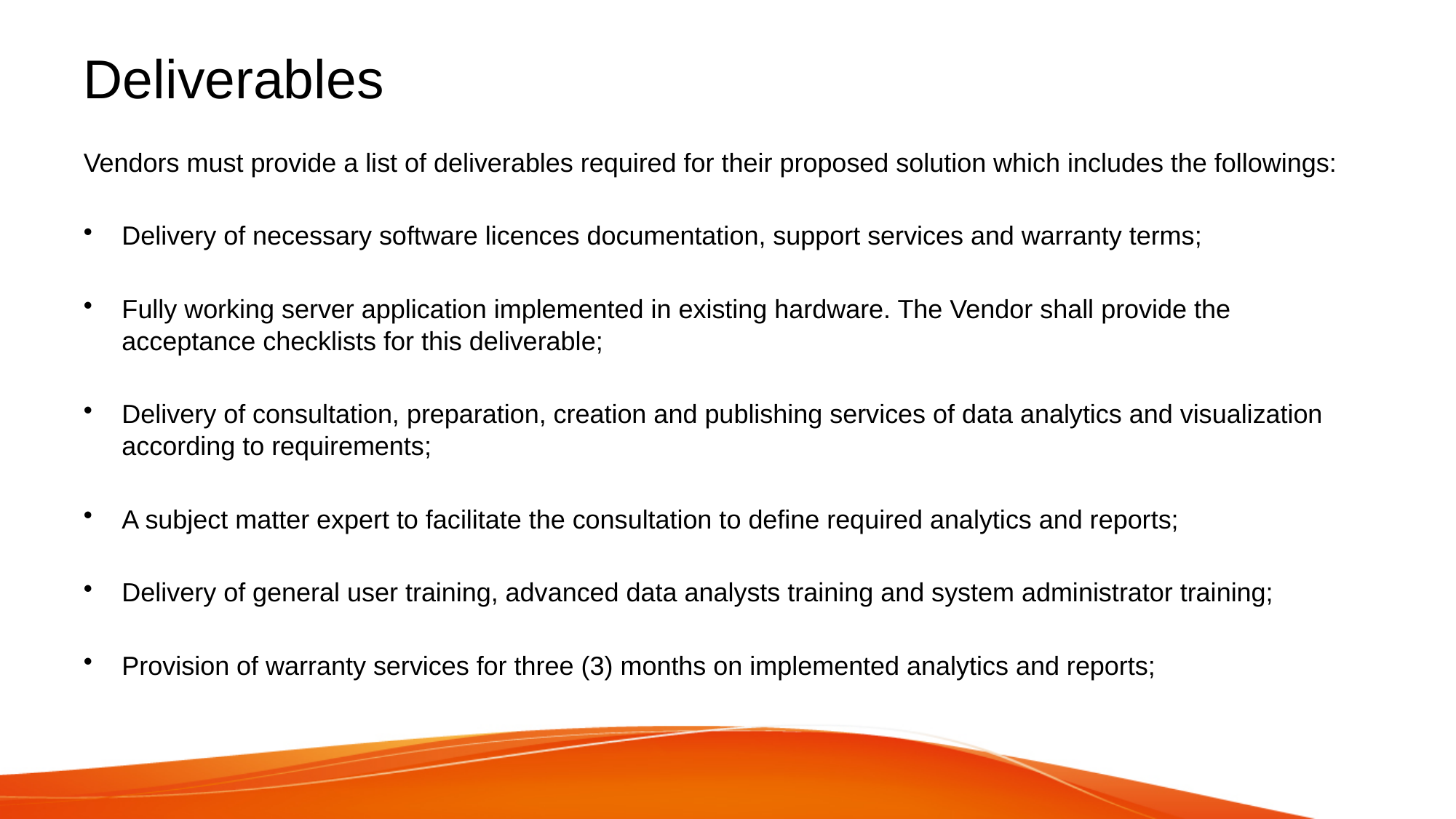

# Deliverables
Vendors must provide a list of deliverables required for their proposed solution which includes the followings:

Delivery of necessary software licences documentation, support services and warranty terms;

Fully working server application implemented in existing hardware. The Vendor shall provide the acceptance checklists for this deliverable;

Delivery of consultation, preparation, creation and publishing services of data analytics and visualization according to requirements;

A subject matter expert to facilitate the consultation to define required analytics and reports;

Delivery of general user training, advanced data analysts training and system administrator training;

Provision of warranty services for three (3) months on implemented analytics and reports;